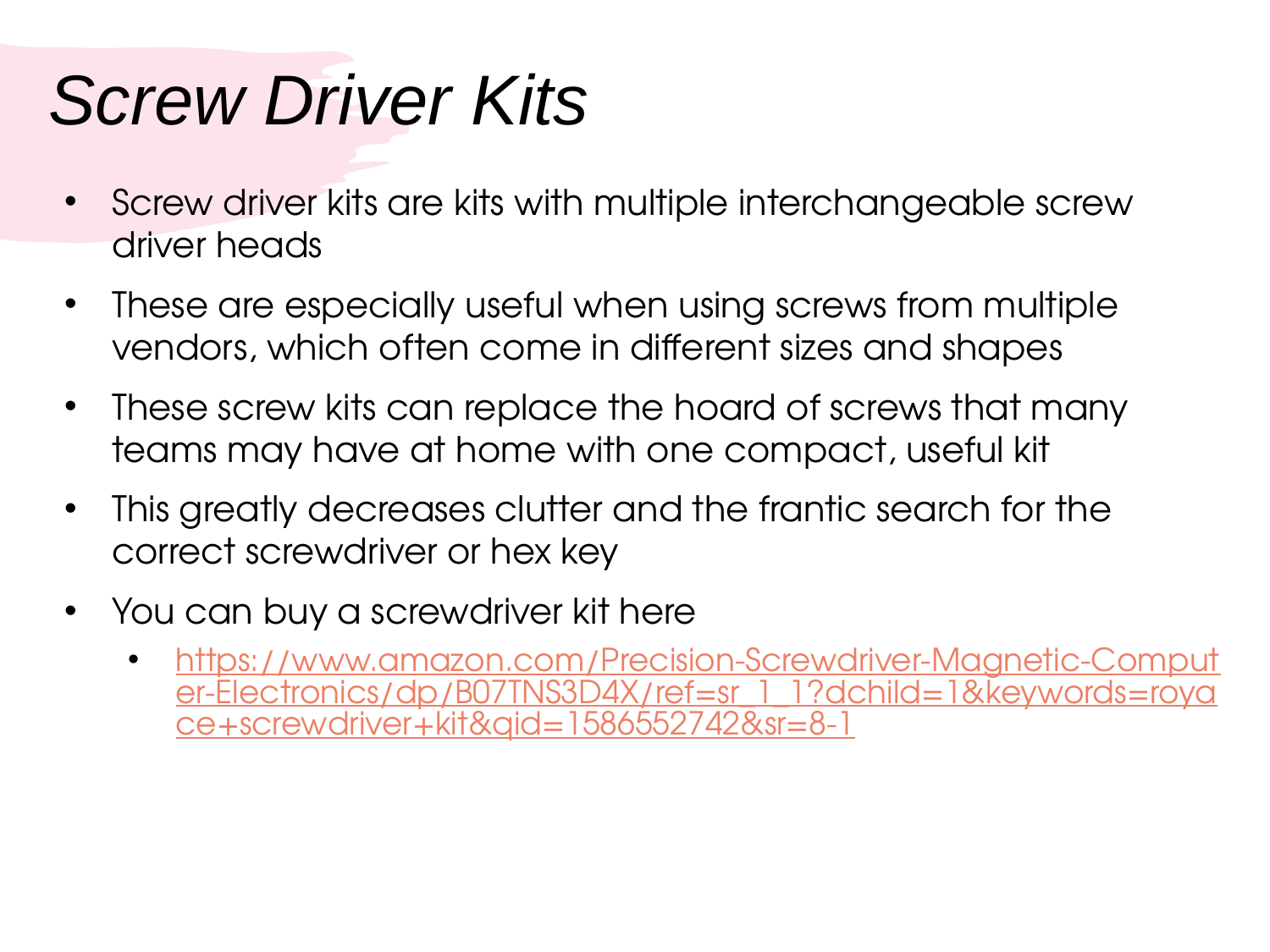

# Screw Driver Kits
Screw driver kits are kits with multiple interchangeable screw driver heads
These are especially useful when using screws from multiple vendors, which often come in different sizes and shapes
These screw kits can replace the hoard of screws that many teams may have at home with one compact, useful kit
This greatly decreases clutter and the frantic search for the correct screwdriver or hex key
You can buy a screwdriver kit here
https://www.amazon.com/Precision-Screwdriver-Magnetic-Computer-Electronics/dp/B07TNS3D4X/ref=sr_1_1?dchild=1&keywords=royace+screwdriver+kit&qid=1586552742&sr=8-1